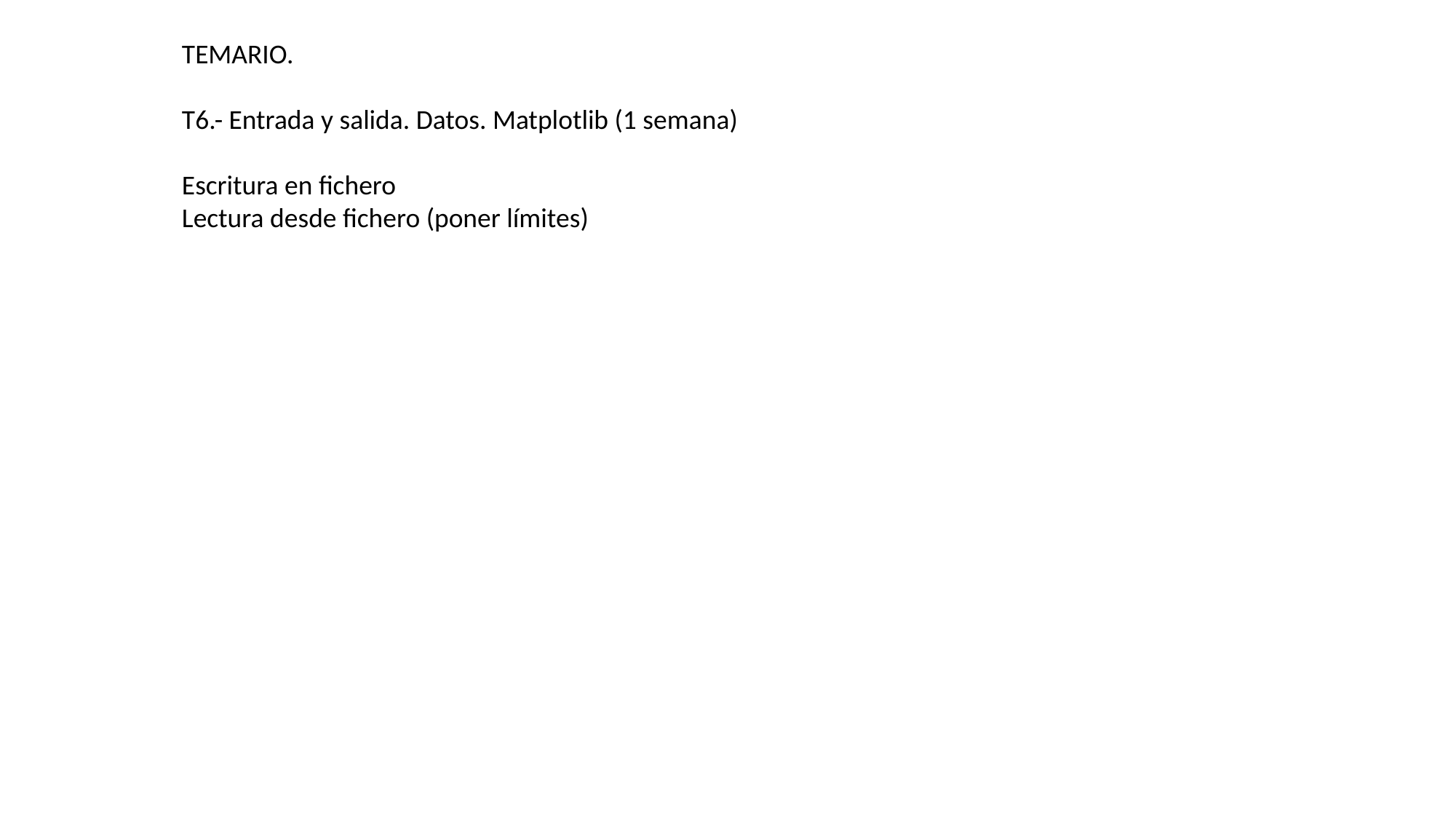

TEMARIO.

T6.- Entrada y salida. Datos. Matplotlib (1 semana)

Escritura en fichero
Lectura desde fichero (poner límites)